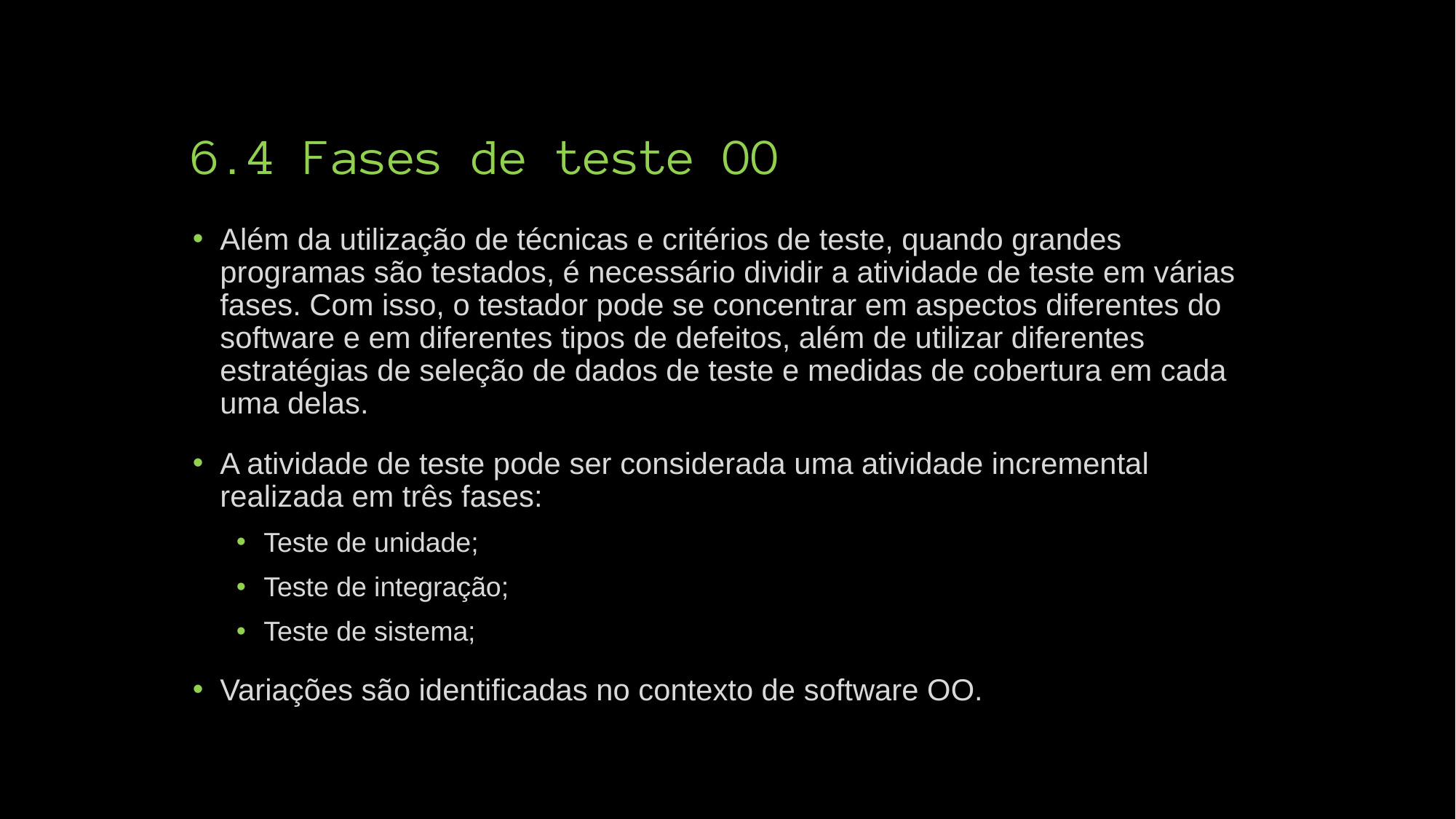

# 6.4 Fases de teste OO
Além da utilização de técnicas e critérios de teste, quando grandes programas são testados, é necessário dividir a atividade de teste em várias fases. Com isso, o testador pode se concentrar em aspectos diferentes do software e em diferentes tipos de defeitos, além de utilizar diferentes estratégias de seleção de dados de teste e medidas de cobertura em cada uma delas.
A atividade de teste pode ser considerada uma atividade incremental realizada em três fases:
Teste de unidade;
Teste de integração;
Teste de sistema;
Variações são identificadas no contexto de software OO.